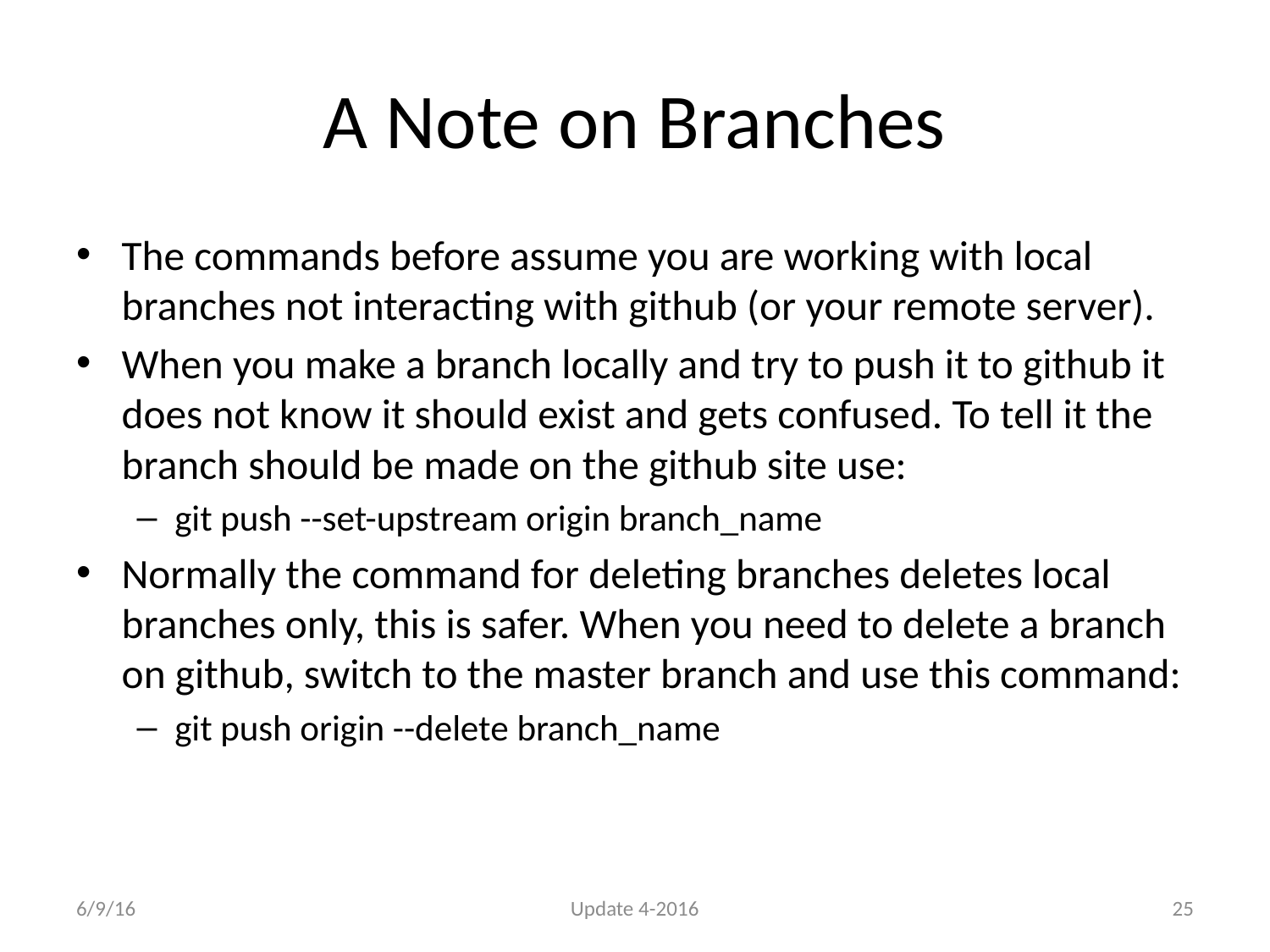

# A Note on Branches
The commands before assume you are working with local branches not interacting with github (or your remote server).
When you make a branch locally and try to push it to github it does not know it should exist and gets confused. To tell it the branch should be made on the github site use:
git push --set-upstream origin branch_name
Normally the command for deleting branches deletes local branches only, this is safer. When you need to delete a branch on github, switch to the master branch and use this command:
git push origin --delete branch_name
6/9/16
Update 4-2016
25